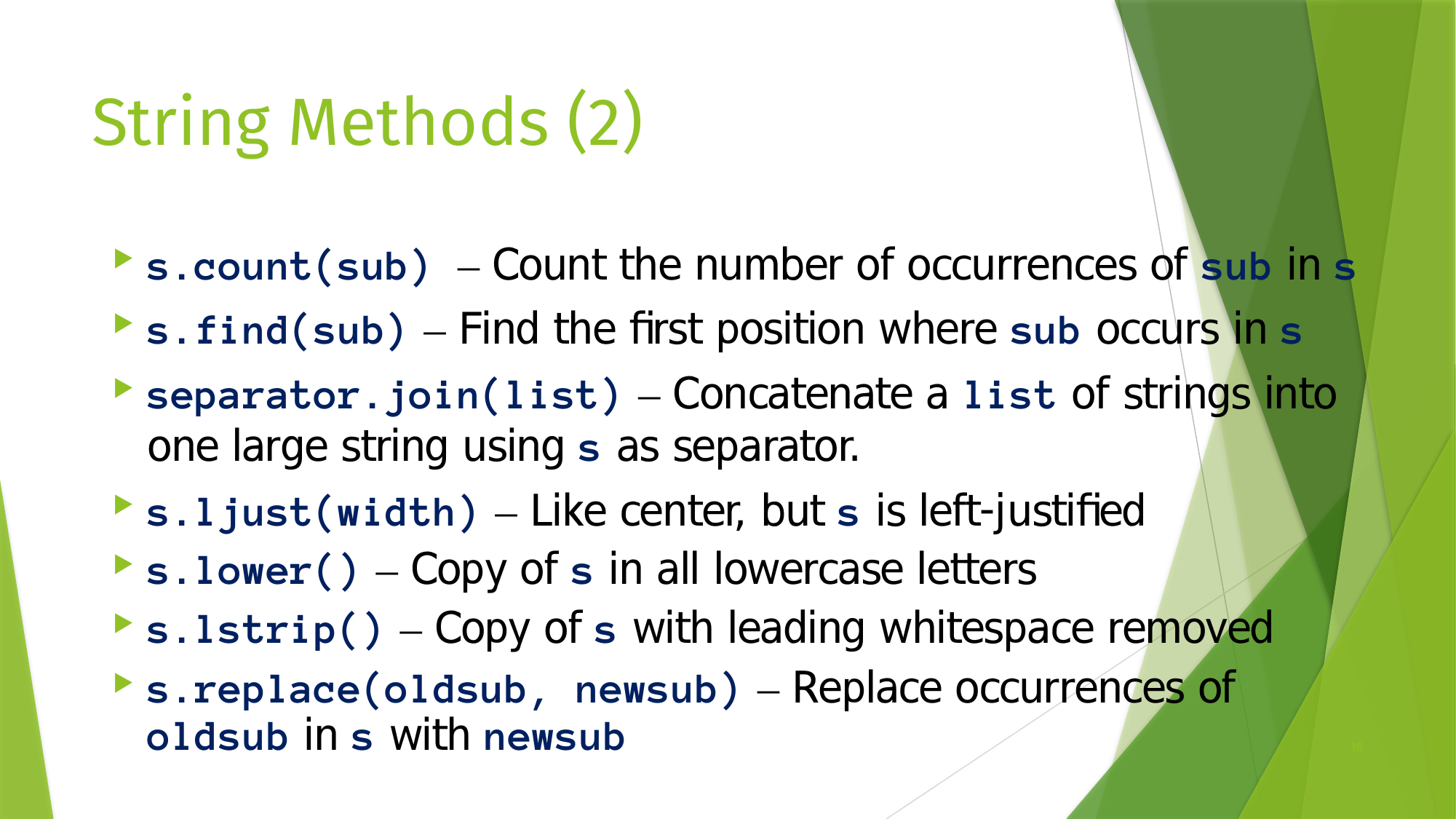

# String Methods (2)
s.count(sub) – Count the number of occurrences of sub in s
s.find(sub) – Find the first position where sub occurs in s
separator.join(list) – Concatenate a list of strings into one large string using s as separator.
s.ljust(width) – Like center, but s is left-justified
s.lower() – Copy of s in all lowercase letters
s.lstrip() – Copy of s with leading whitespace removed
s.replace(oldsub, newsub) – Replace occurrences of oldsub in s with newsub

16